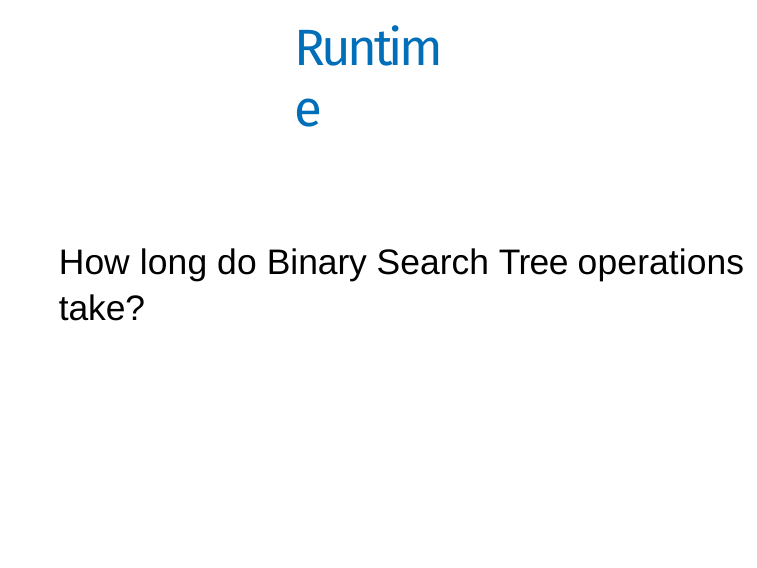

Runtime
How long do Binary Search Tree operations  take?